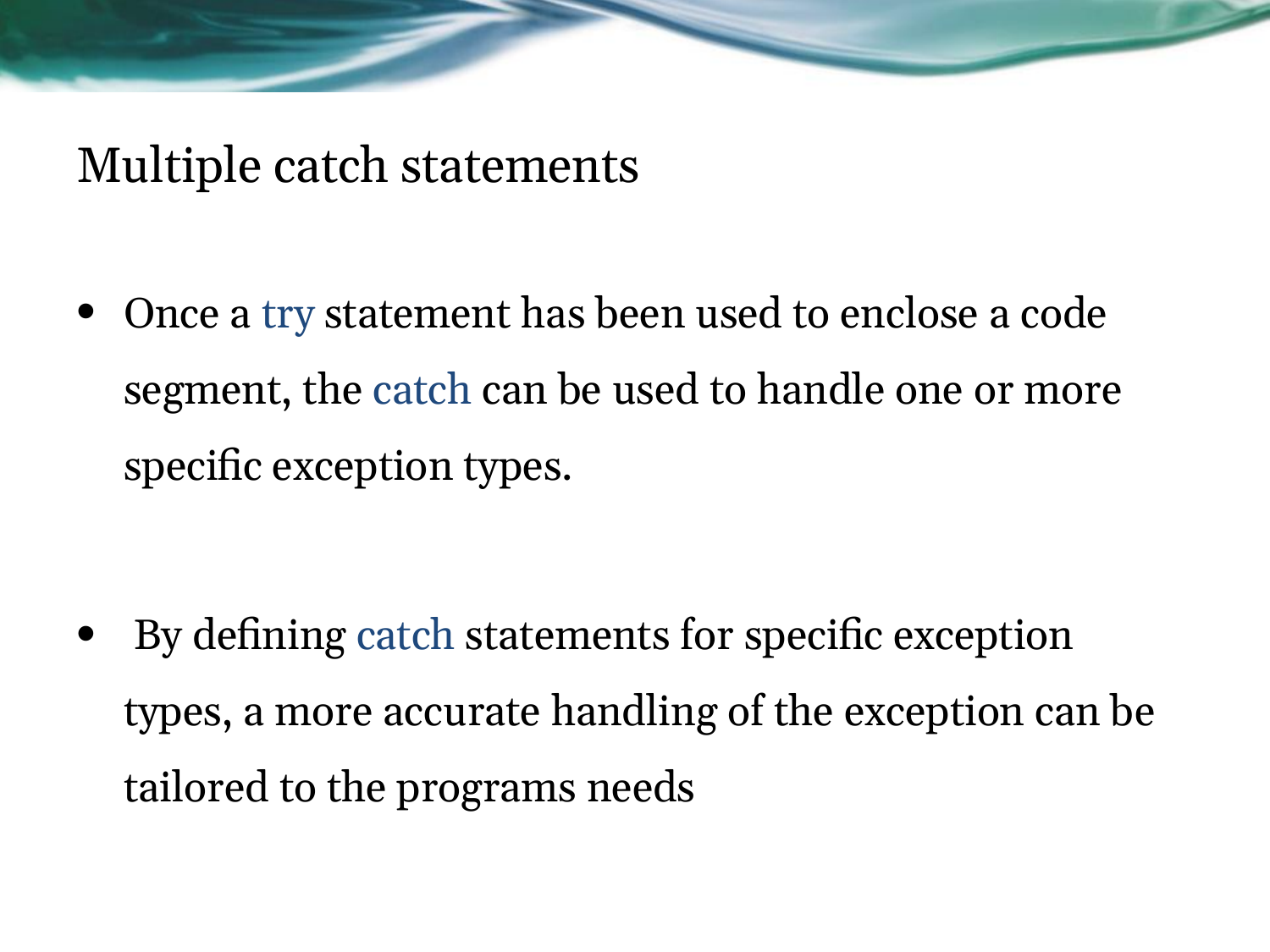

# Multiple catch statements
Once a try statement has been used to enclose a code segment, the catch can be used to handle one or more specific exception types.

 By defining catch statements for specific exception types, a more accurate handling of the exception can be tailored to the programs needs